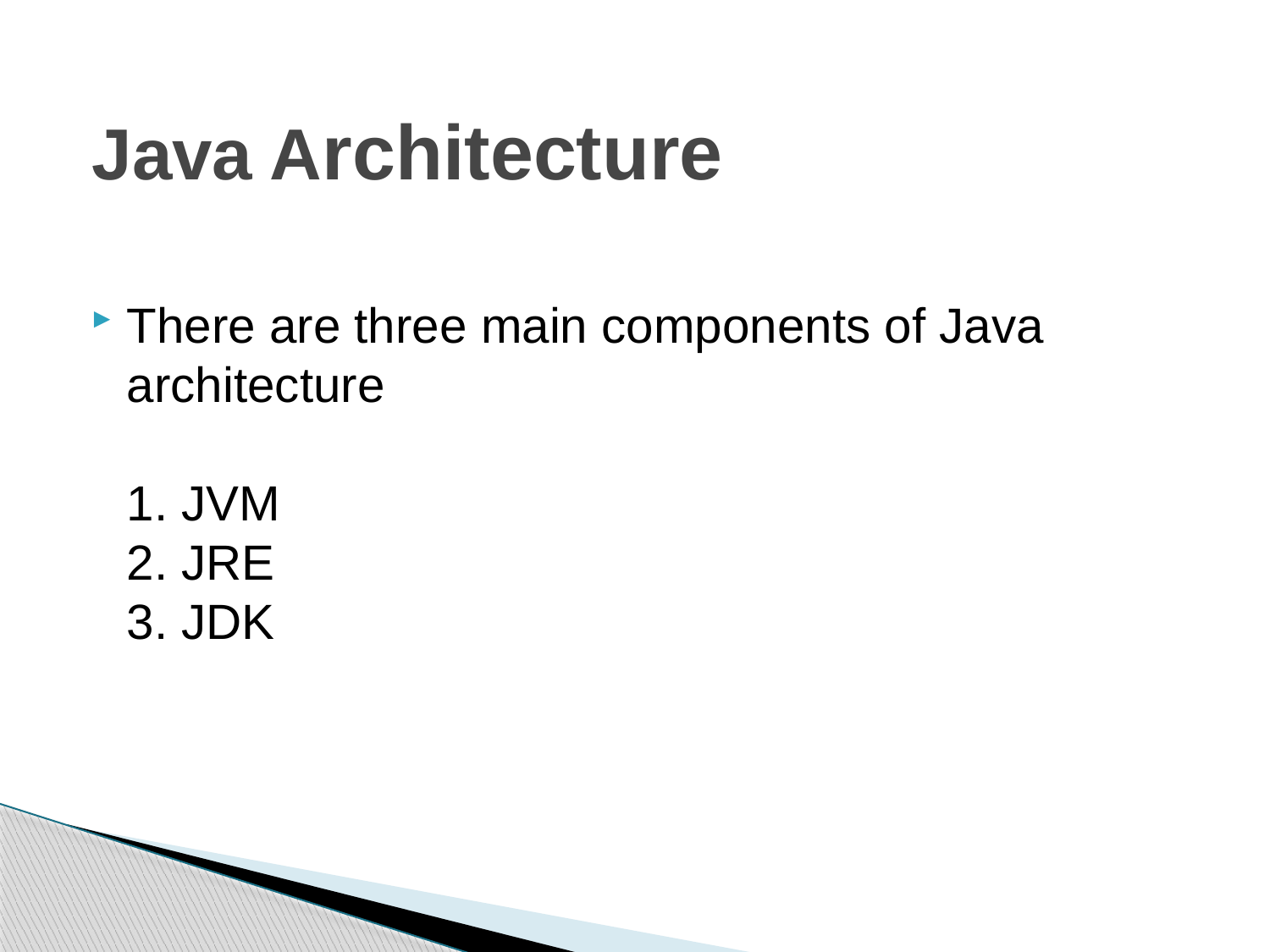

# Java Architecture
There are three main components of Java architecture
1. JVM
2. JRE
3. JDK